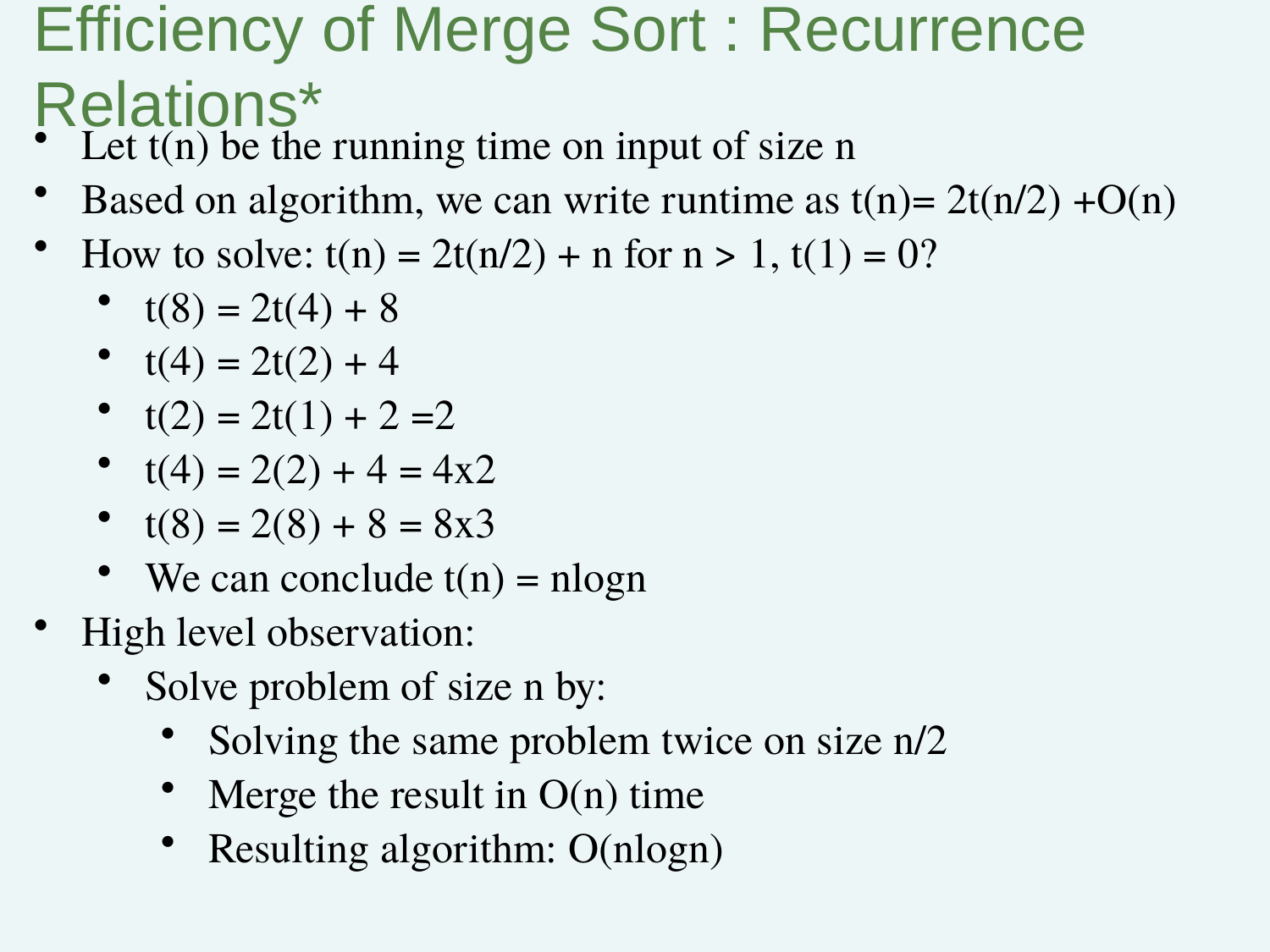

# Efficiency of Merge Sort : Recurrence Relations*
Let t(n) be the running time on input of size n
Based on algorithm, we can write runtime as t(n)= 2t(n/2) +O(n)
How to solve: t(n) = 2t(n/2) + n for n > 1, t(1) = 0?
t(8) = 2t(4) + 8
t(4) = 2t(2) + 4
t(2) = 2t(1) + 2 =2
t(4) = 2(2) + 4 = 4x2
t(8) = 2(8) + 8 = 8x3
We can conclude t(n) = nlogn
High level observation:
Solve problem of size n by:
Solving the same problem twice on size n/2
Merge the result in O(n) time
Resulting algorithm: O(nlogn)